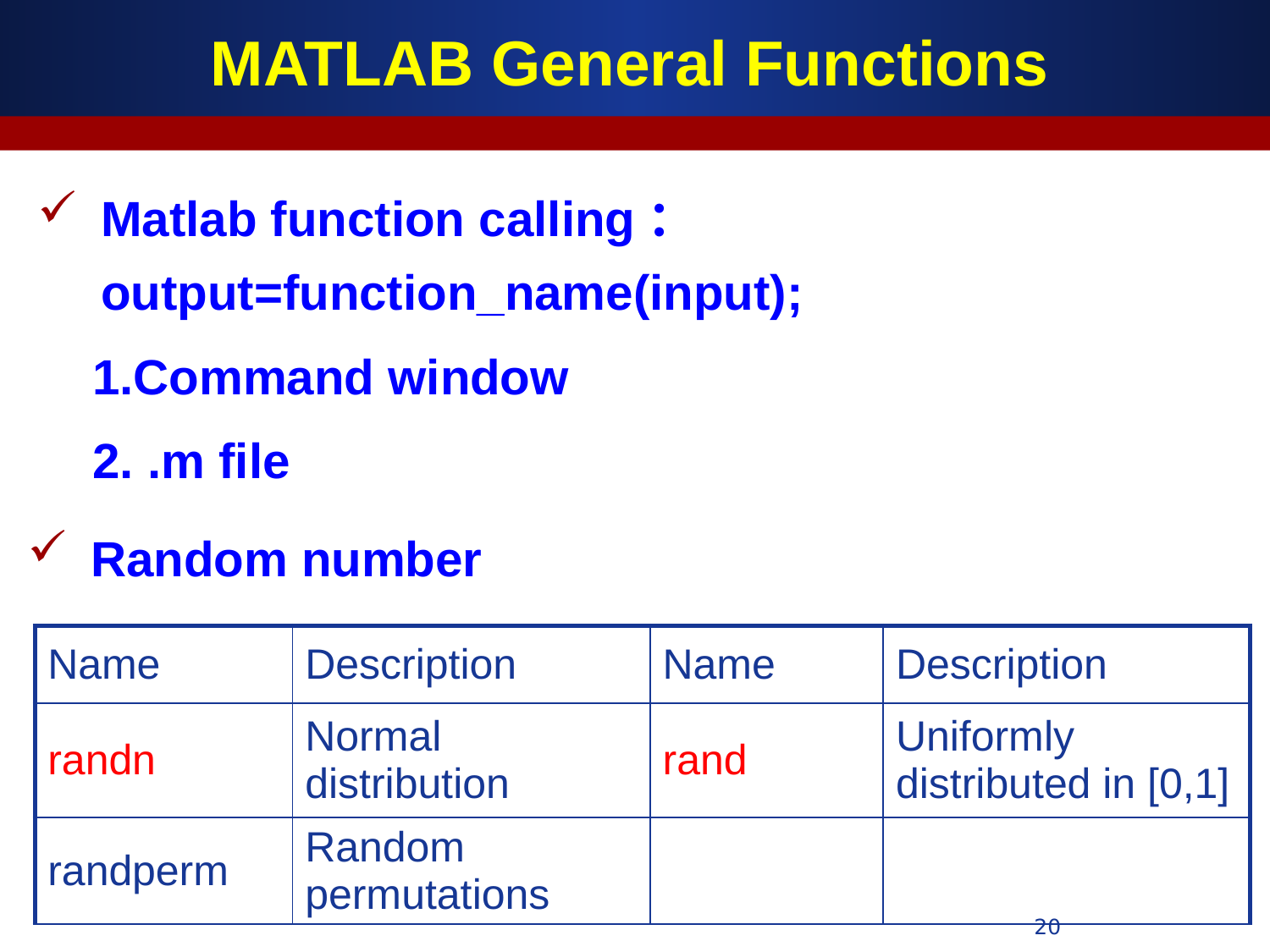

# MATLAB General Functions
Matlab function calling：output=function_name(input);
    1.Command window
    2. .m file
Random number

| Name | Description | Name | Description |
| --- | --- | --- | --- |
| randn | Normal distribution | rand | Uniformly distributed in [0,1] |
| randperm | Random permutations |  |  |
20